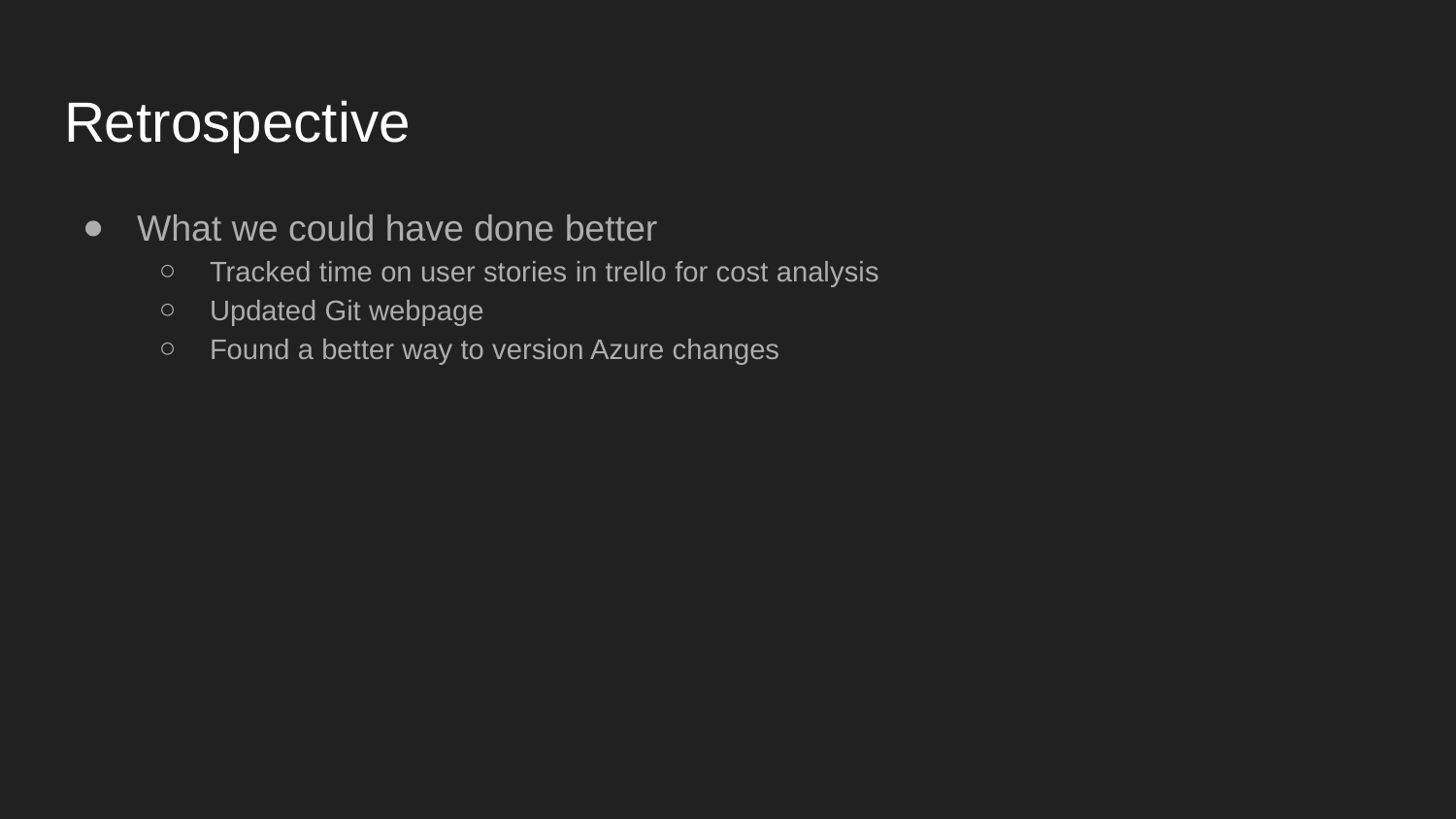

# Retrospective
What we could have done better
Tracked time on user stories in trello for cost analysis
Updated Git webpage
Found a better way to version Azure changes